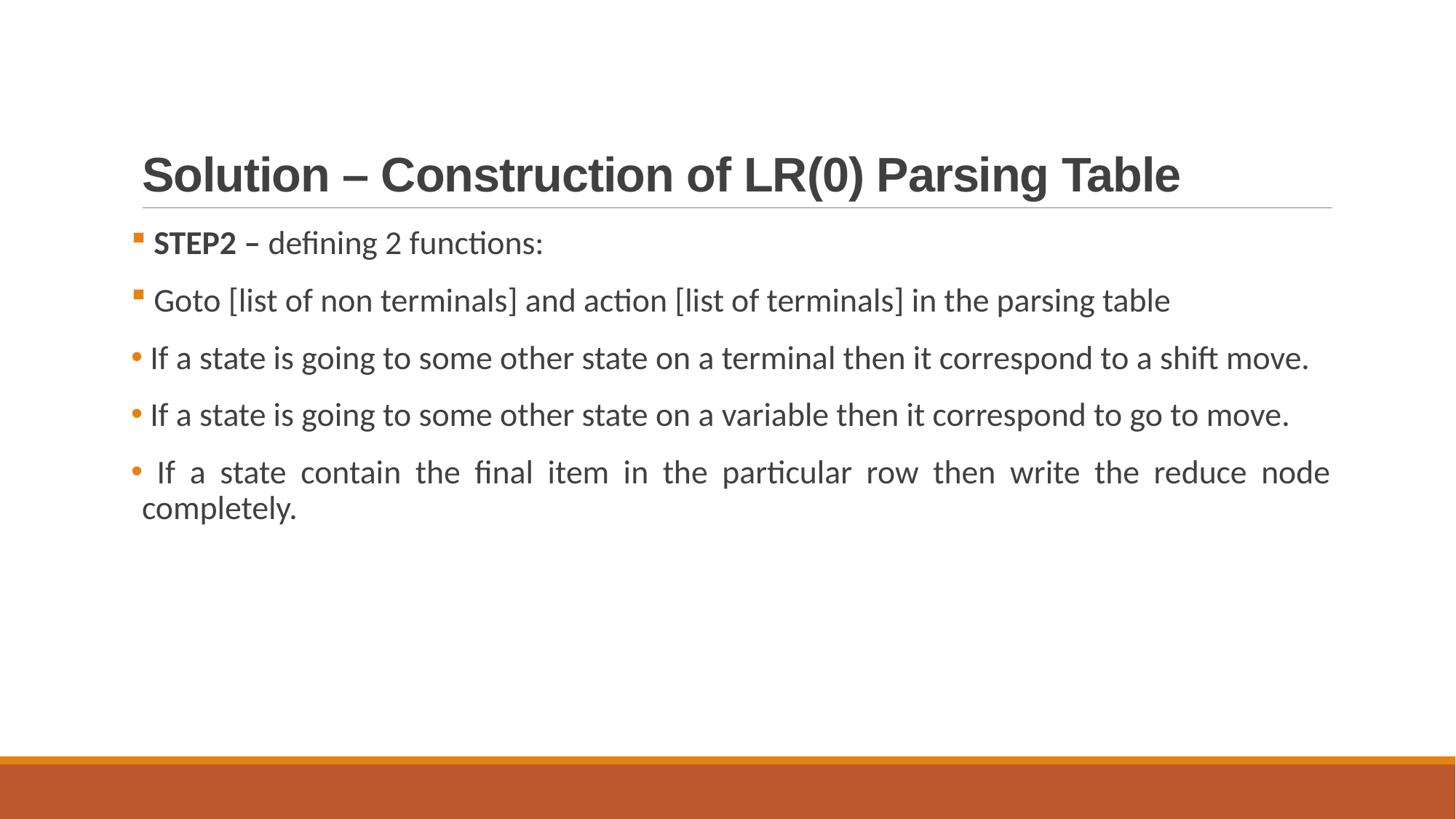

# Solution – Construction of LR(0) Parsing Table
 STEP2 – defining 2 functions:
 Goto [list of non terminals] and action [list of terminals] in the parsing table
 If a state is going to some other state on a terminal then it correspond to a shift move.
 If a state is going to some other state on a variable then it correspond to go to move.
 If a state contain the final item in the particular row then write the reduce node completely.